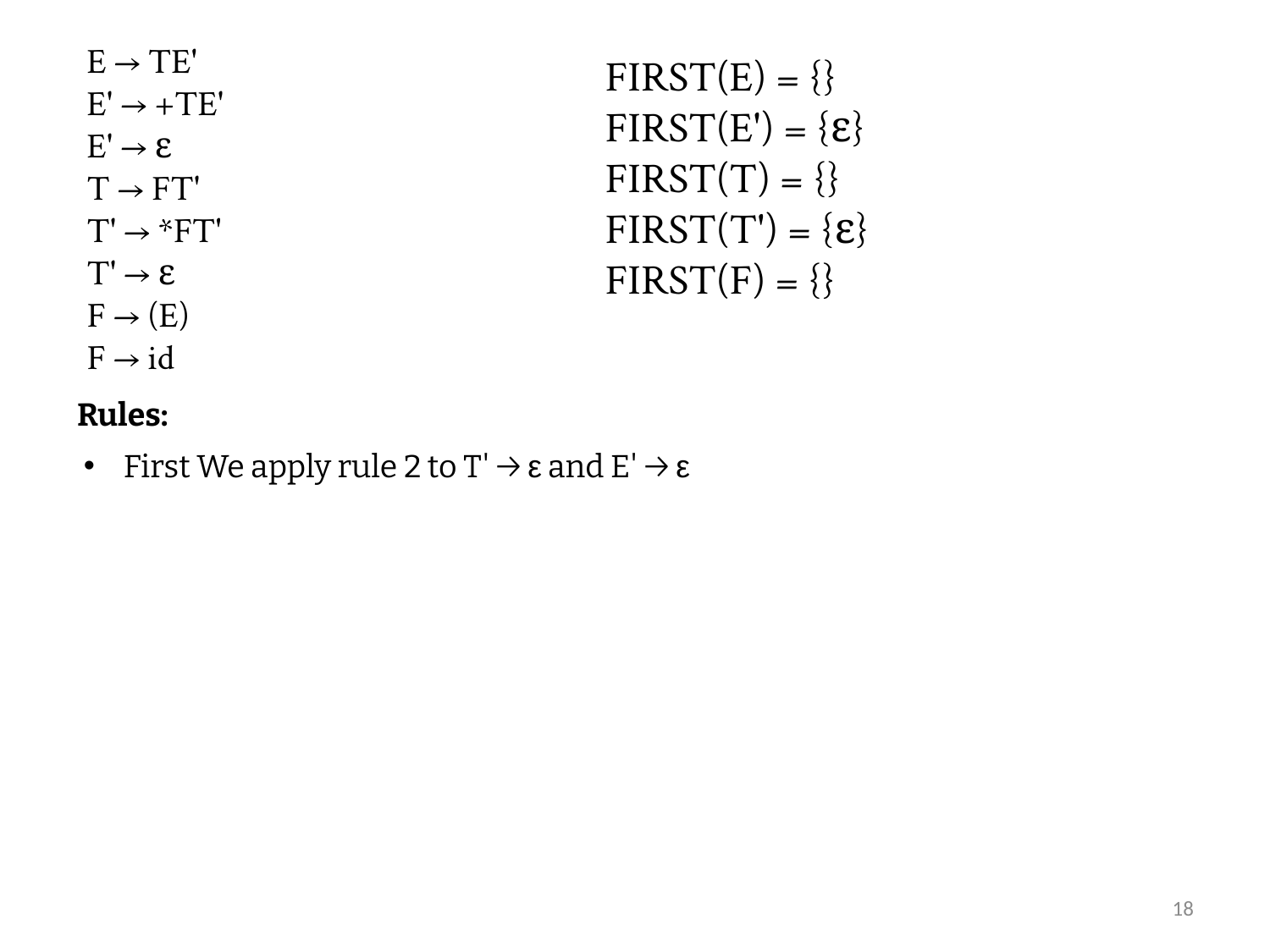

E → TE'
E' → +TE'
E' → ε
T → FT'
T' → *FT'
T' → ε
F → (E)
F → id
FIRST(E) = {}
FIRST(E') = {ε}
FIRST(T) = {}
FIRST(T') = {ε}
FIRST(F) = {}
Rules:
First We apply rule 2 to T' → ε and E' → ε
18